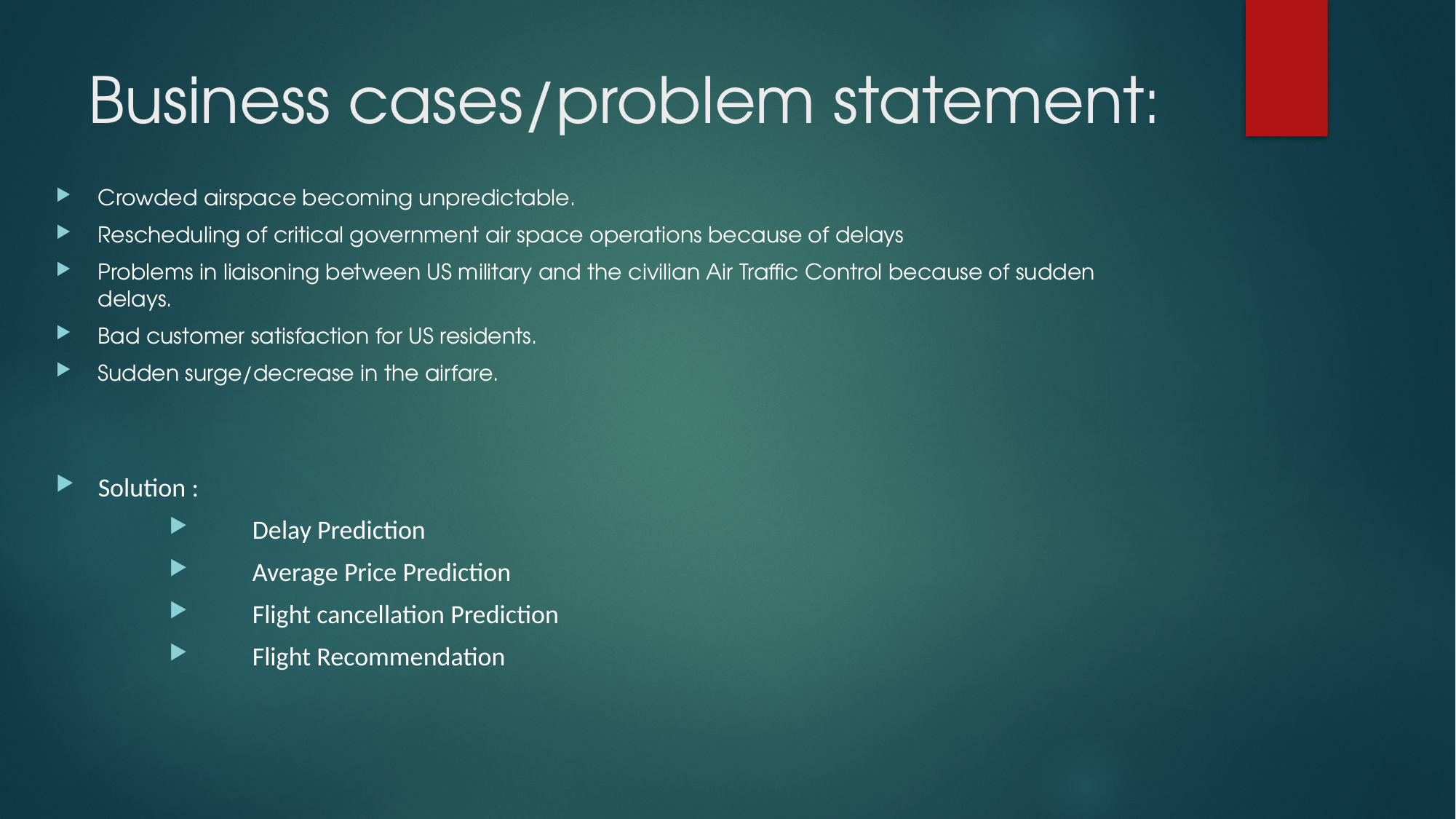

# Business cases/problem statement:
Crowded airspace becoming unpredictable.
Rescheduling of critical government air space operations because of delays
Problems in liaisoning between US military and the civilian Air Traffic Control because of sudden delays.
Bad customer satisfaction for US residents.
Sudden surge/decrease in the airfare.

Solution :
Delay Prediction
Average Price Prediction
Flight cancellation Prediction
Flight Recommendation